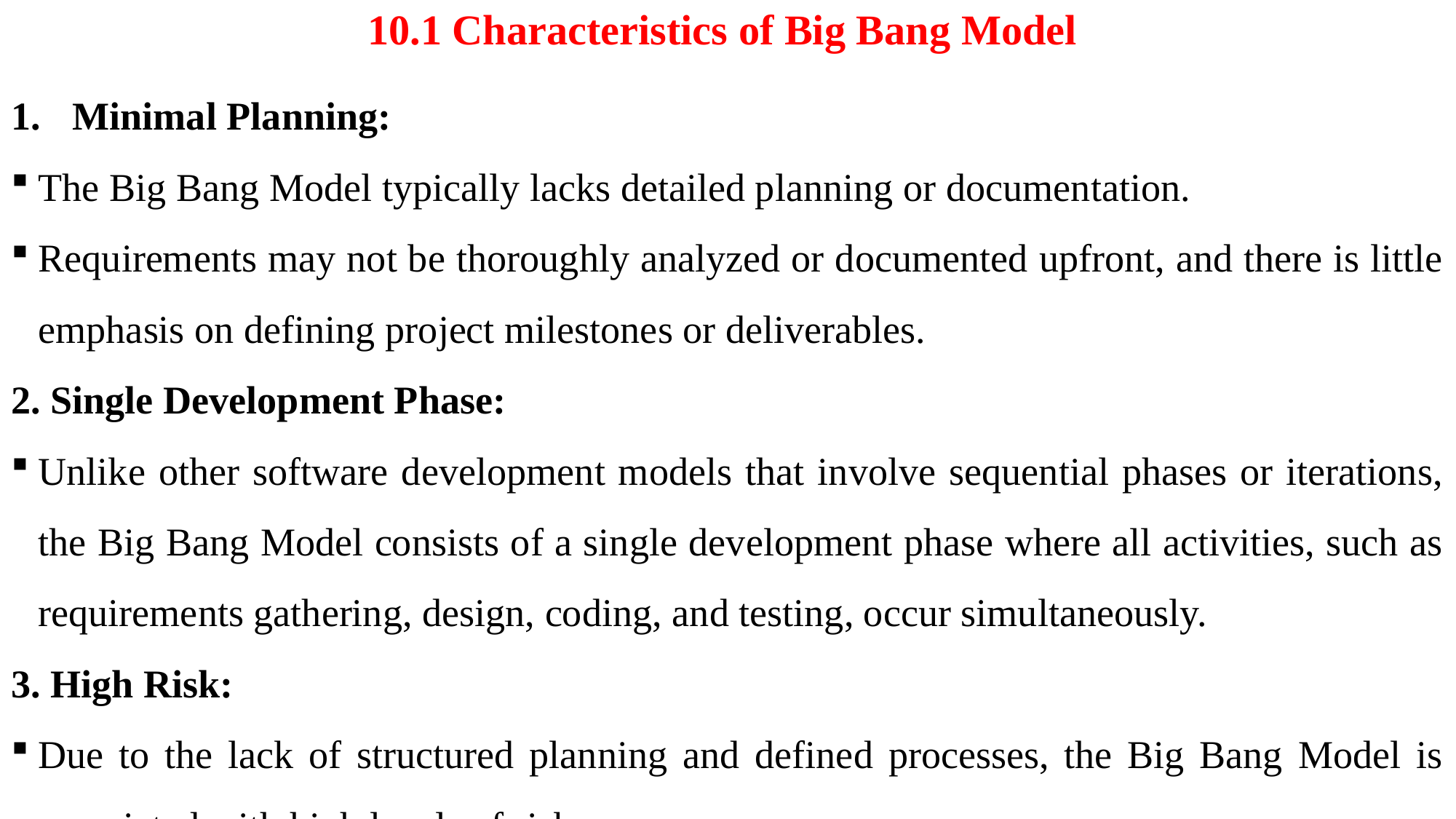

# 10.1 Characteristics of Big Bang Model
Minimal Planning:
The Big Bang Model typically lacks detailed planning or documentation.
Requirements may not be thoroughly analyzed or documented upfront, and there is little emphasis on defining project milestones or deliverables.
2. Single Development Phase:
Unlike other software development models that involve sequential phases or iterations, the Big Bang Model consists of a single development phase where all activities, such as requirements gathering, design, coding, and testing, occur simultaneously.
3. High Risk:
Due to the lack of structured planning and defined processes, the Big Bang Model is associated with high levels of risk.